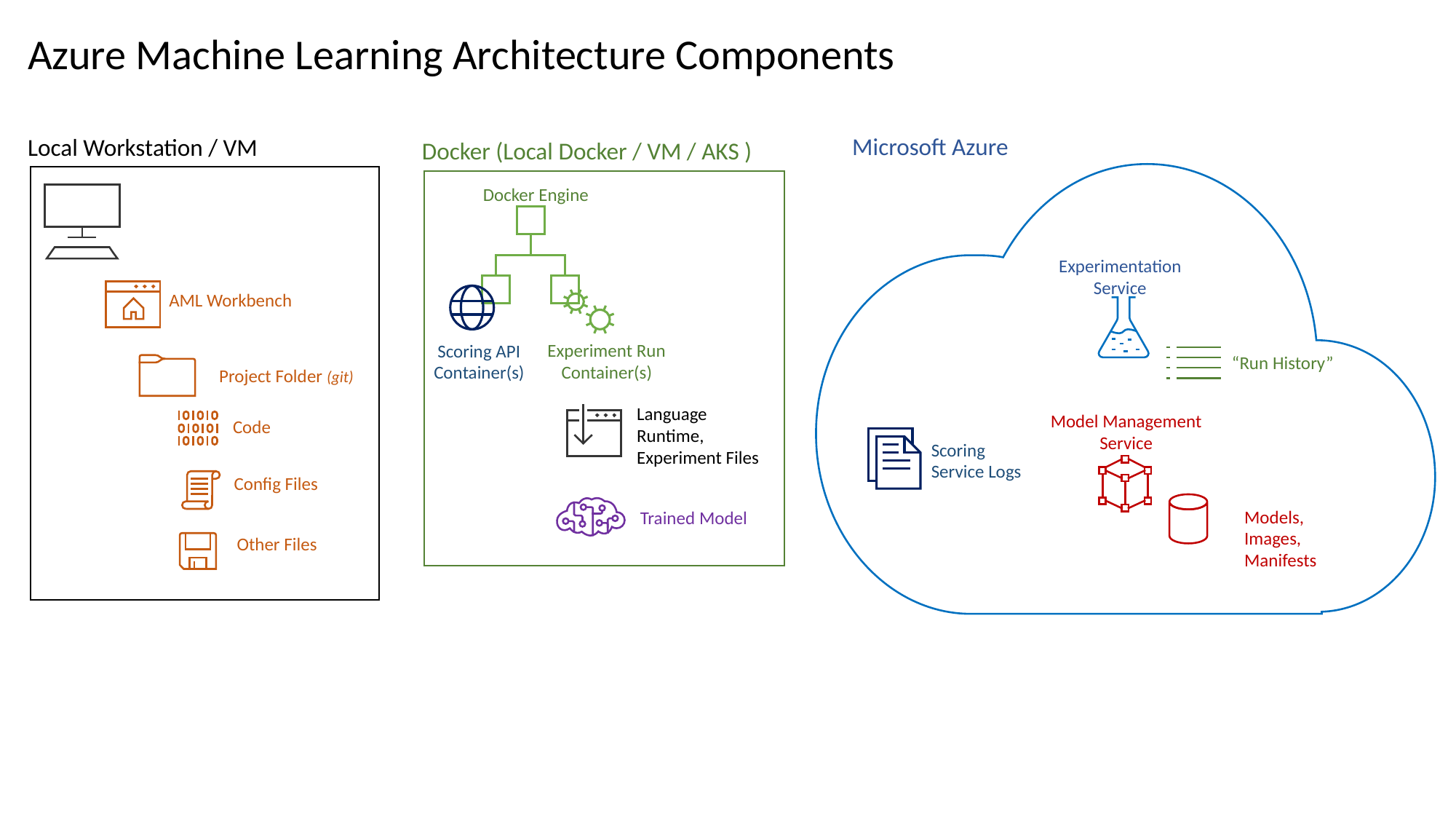

Azure Machine Learning Architecture Components
Microsoft Azure
Local Workstation / VM
Docker (Local Docker / VM / AKS )

Docker Engine

Experimentation Service

AML Workbench

Experiment Run Container(s)
Scoring API Container(s)
“Run History”

Project Folder (git)
Language Runtime, Experiment Files
Model Management Service

Code

Scoring Service Logs

Config Files

Models, Images, Manifests
Trained Model
Other Files